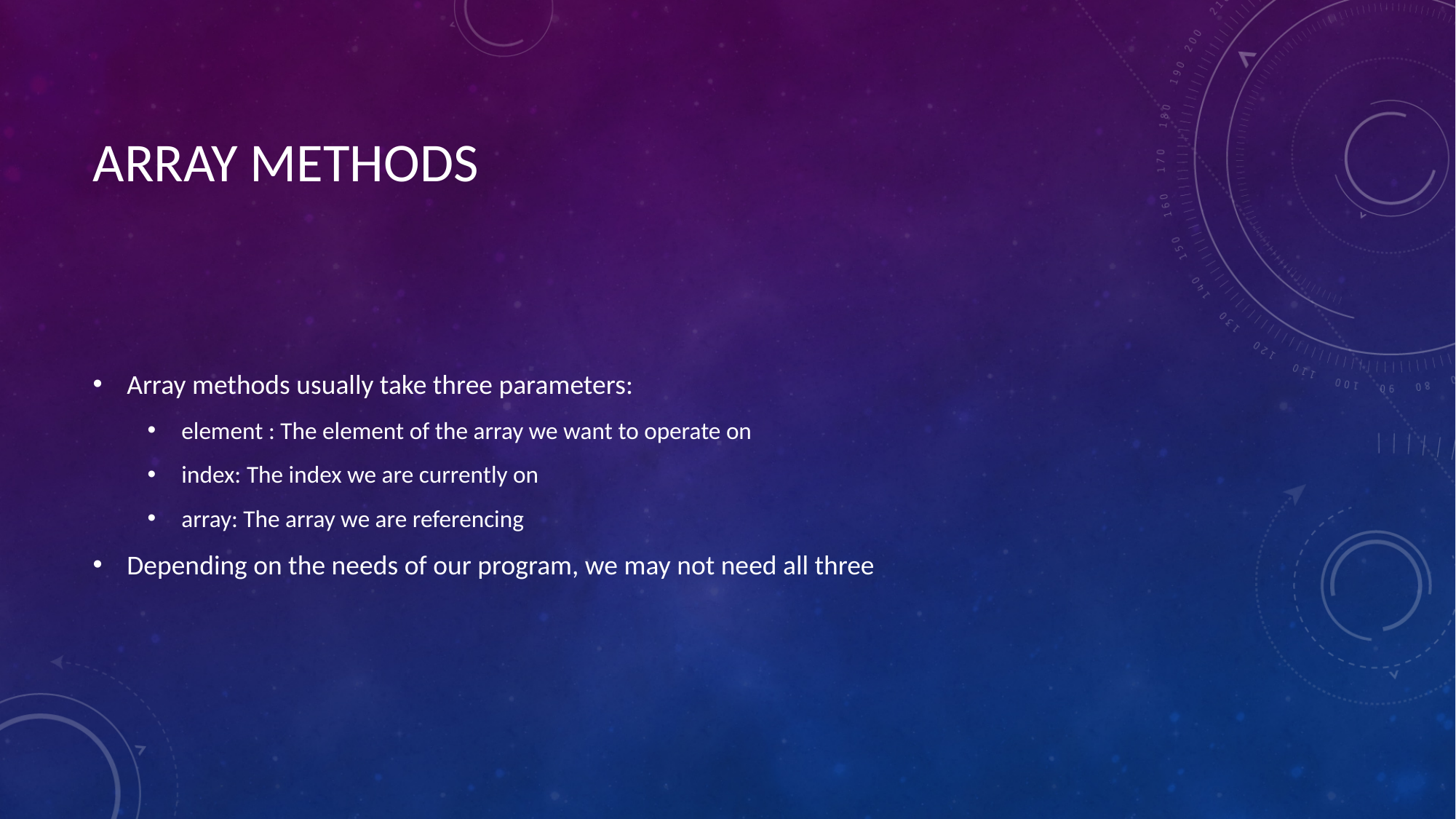

# Array methods
Array methods usually take three parameters:
element : The element of the array we want to operate on
index: The index we are currently on
array: The array we are referencing
Depending on the needs of our program, we may not need all three